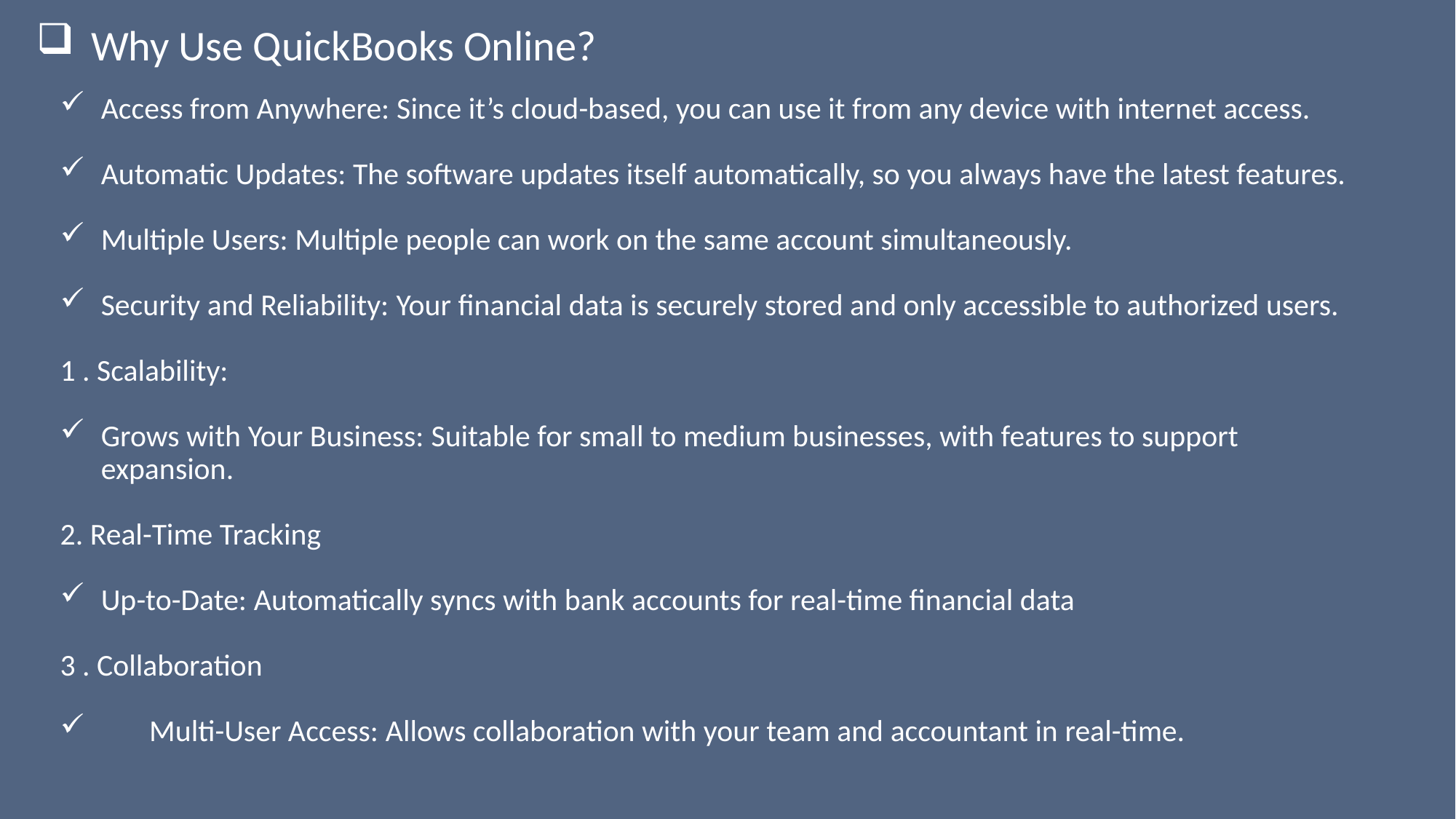

Why Use QuickBooks Online?
Access from Anywhere: Since it’s cloud-based, you can use it from any device with internet access.

Automatic Updates: The software updates itself automatically, so you always have the latest features.

Multiple Users: Multiple people can work on the same account simultaneously.

Security and Reliability: Your financial data is securely stored and only accessible to authorized users.

1 . Scalability:

Grows with Your Business: Suitable for small to medium businesses, with features to support expansion.

2. Real-Time Tracking

Up-to-Date: Automatically syncs with bank accounts for real-time financial data

3 . Collaboration

       Multi-User Access: Allows collaboration with your team and accountant in real-time.